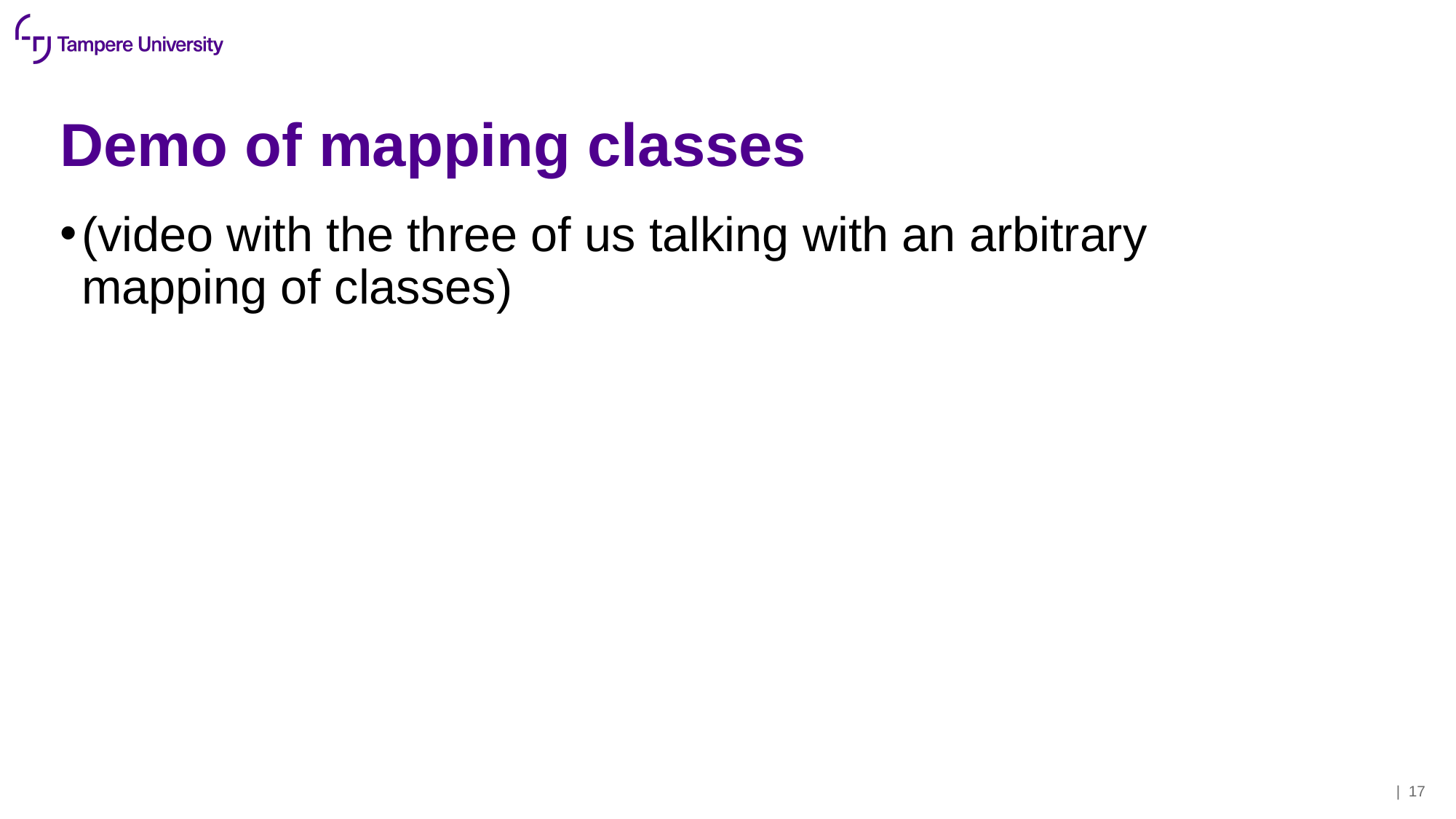

# Demo of mapping classes
(video with the three of us talking with an arbitrary mapping of classes)
|  17